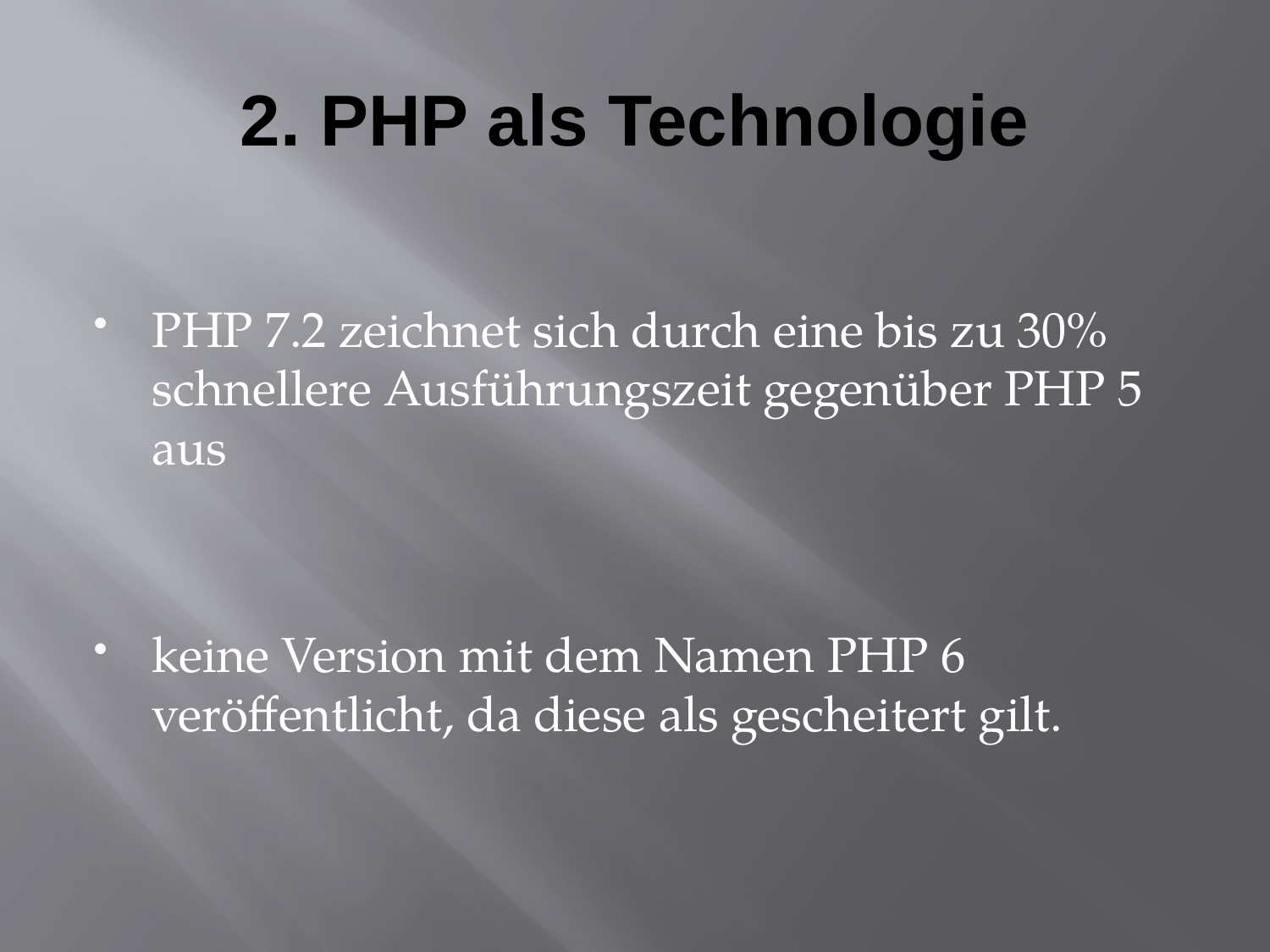

# 2. PHP als Technologie

PHP 7.2 zeichnet sich durch eine bis zu 30% schnellere Ausführungszeit gegenüber PHP 5 aus

keine Version mit dem Namen PHP 6 veröffentlicht, da diese als gescheitert gilt.